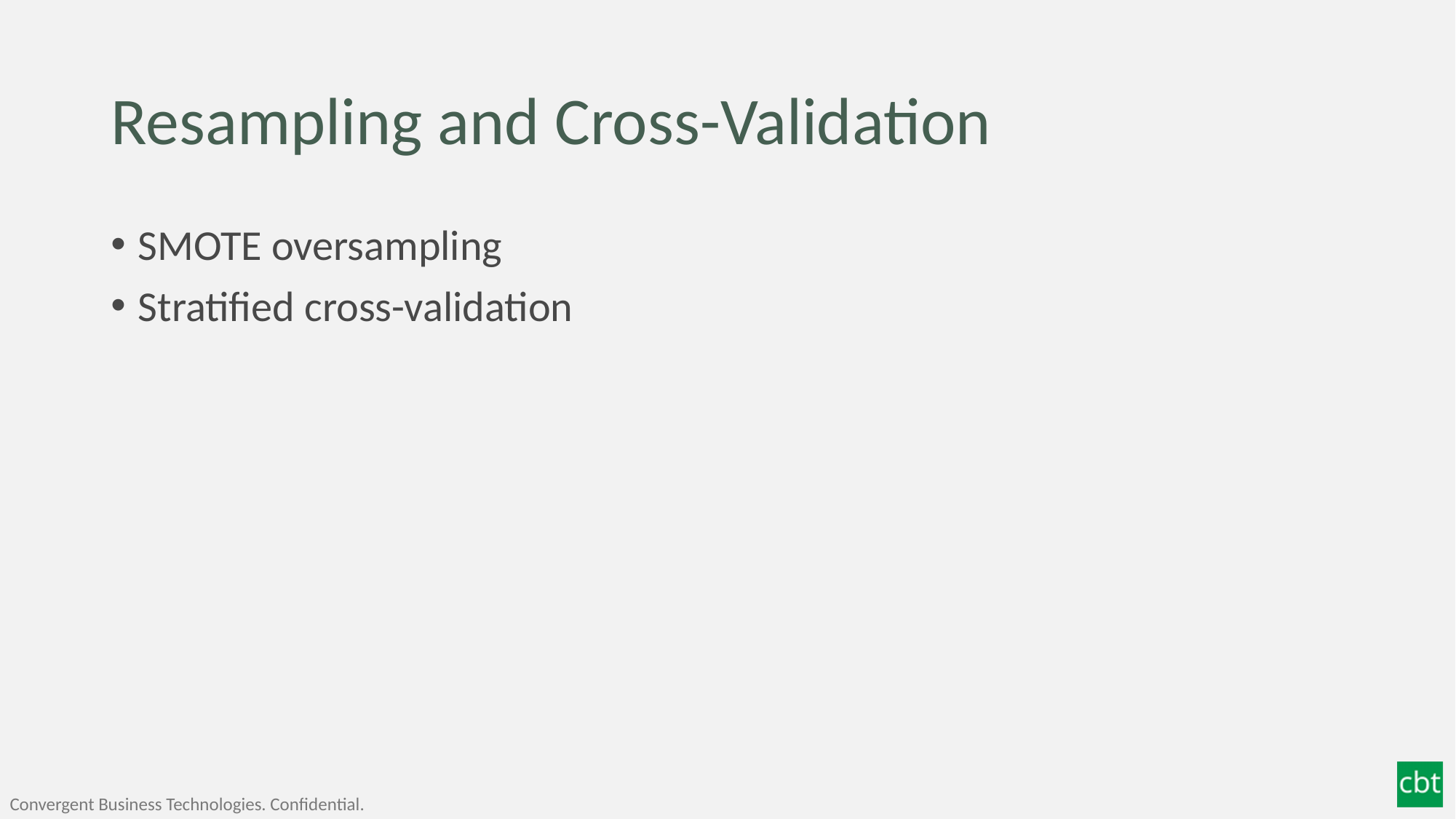

# Resampling and Cross-Validation
SMOTE oversampling
Stratified cross-validation